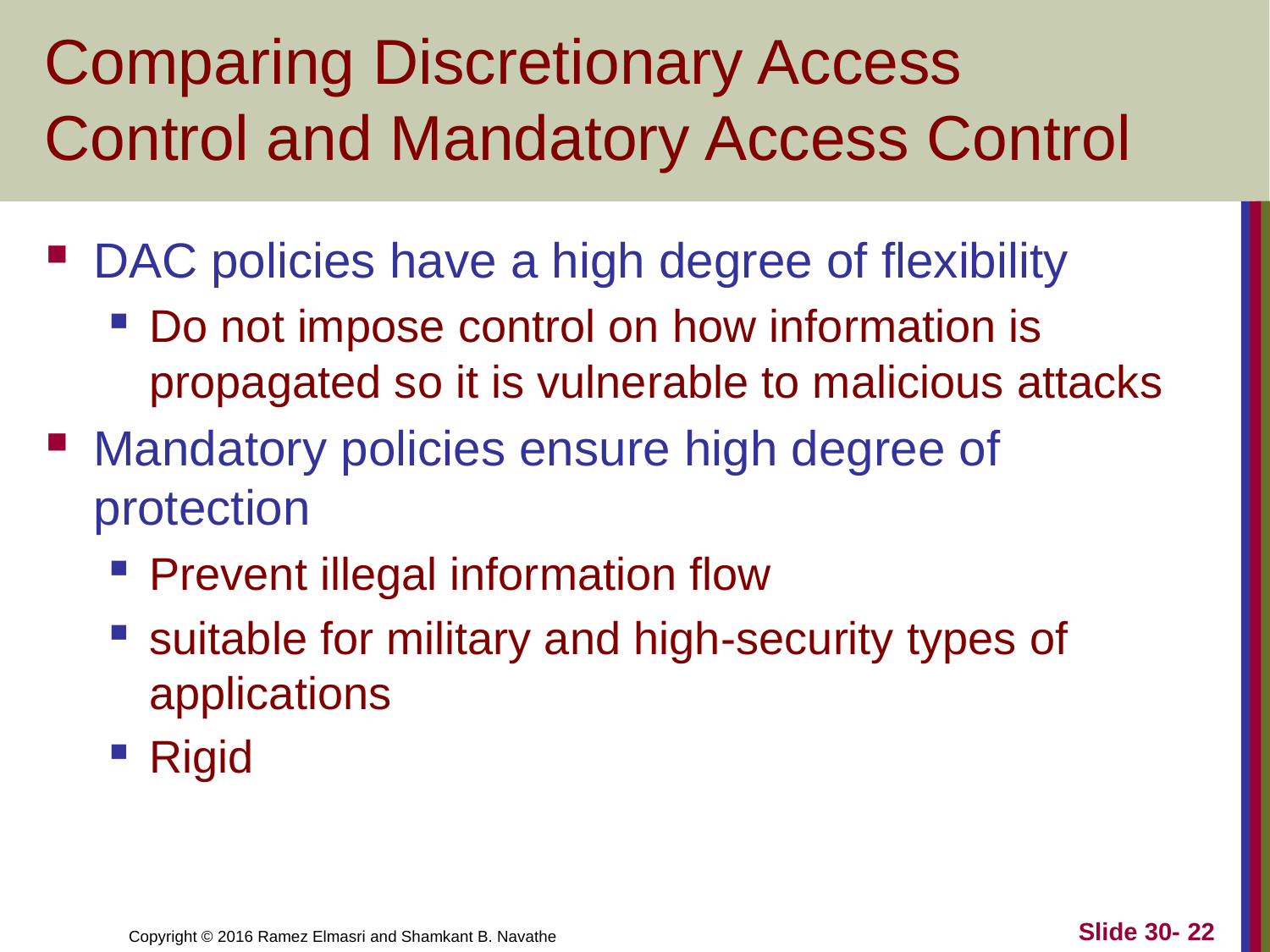

# Comparing Discretionary Access Control and Mandatory Access Control
DAC policies have a high degree of flexibility
Do not impose control on how information is propagated so it is vulnerable to malicious attacks
Mandatory policies ensure high degree of protection
Prevent illegal information flow
suitable for military and high-security types of applications
Rigid
Slide 30- 22